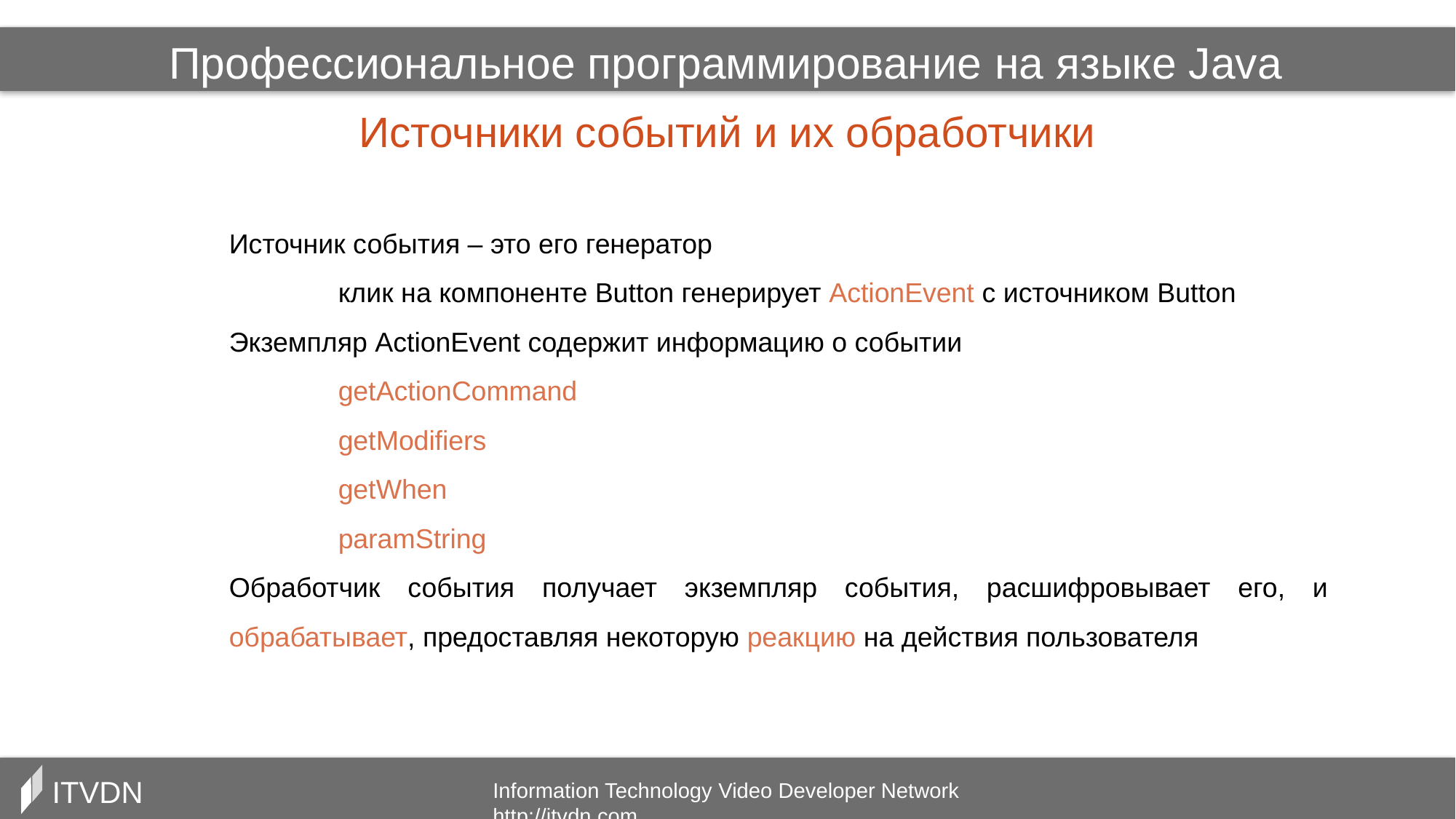

Профессиональное программирование на языке Java
Источники событий и их обработчики
Источник события – это его генератор
	клик на компоненте Button генерирует ActionEvent c источником Button
Экземпляр ActionEvent содержит информацию о событии
	getActionCommand
	getModifiers
	getWhen
	paramString
Обработчик события получает экземпляр события, расшифровывает его, и обрабатывает, предоставляя некоторую реакцию на действия пользователя

ITVDN
Information Technology Video Developer Network                                                       http://itvdn.com